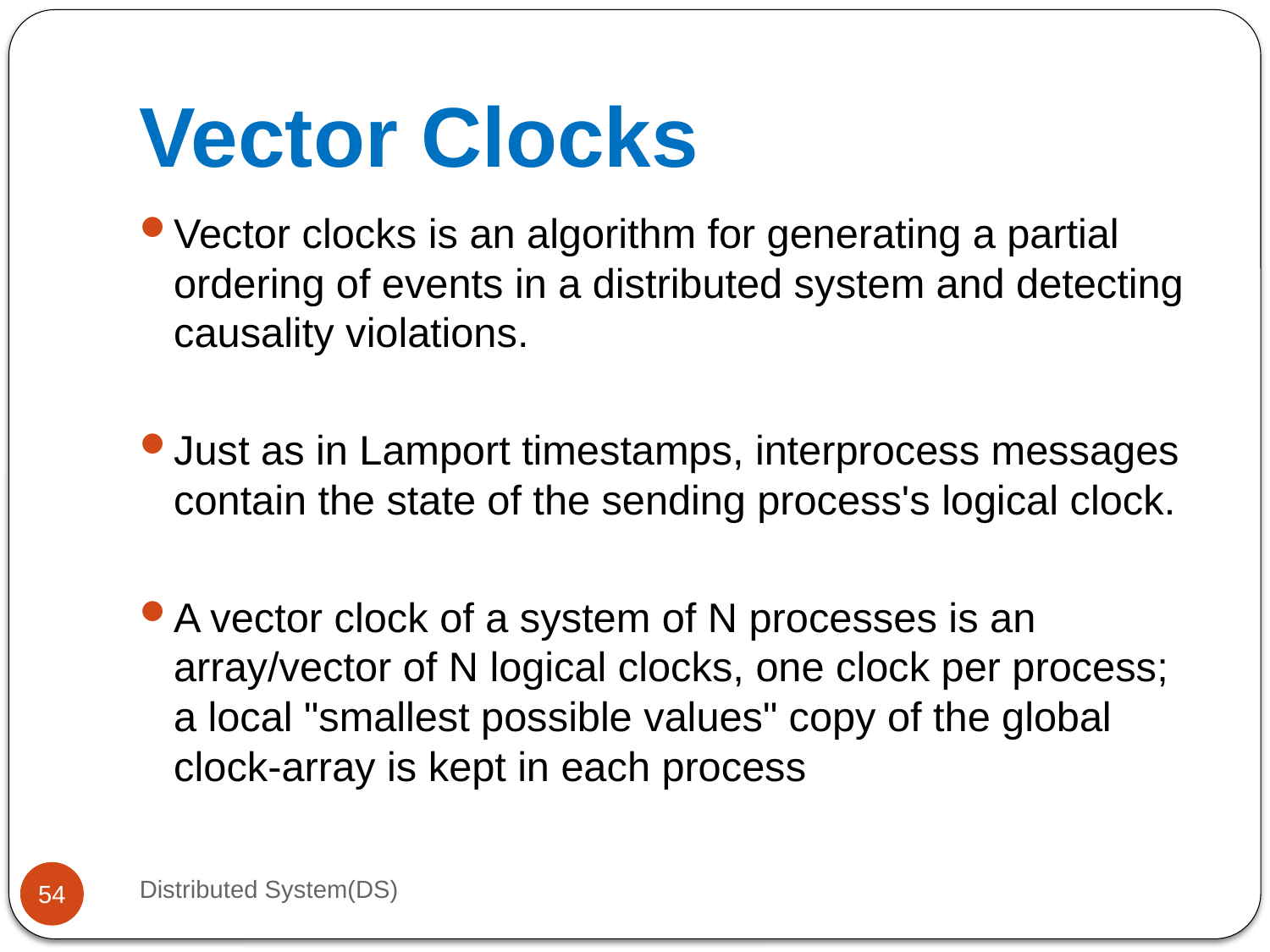

# Vector Clocks
Vector clocks is an algorithm for generating a partial ordering of events in a distributed system and detecting causality violations.

Just as in Lamport timestamps, interprocess messages contain the state of the sending process's logical clock.

A vector clock of a system of N processes is an array/vector of N logical clocks, one clock per process; a local "smallest possible values" copy of the global clock-array is kept in each process
Distributed System(DS)
54